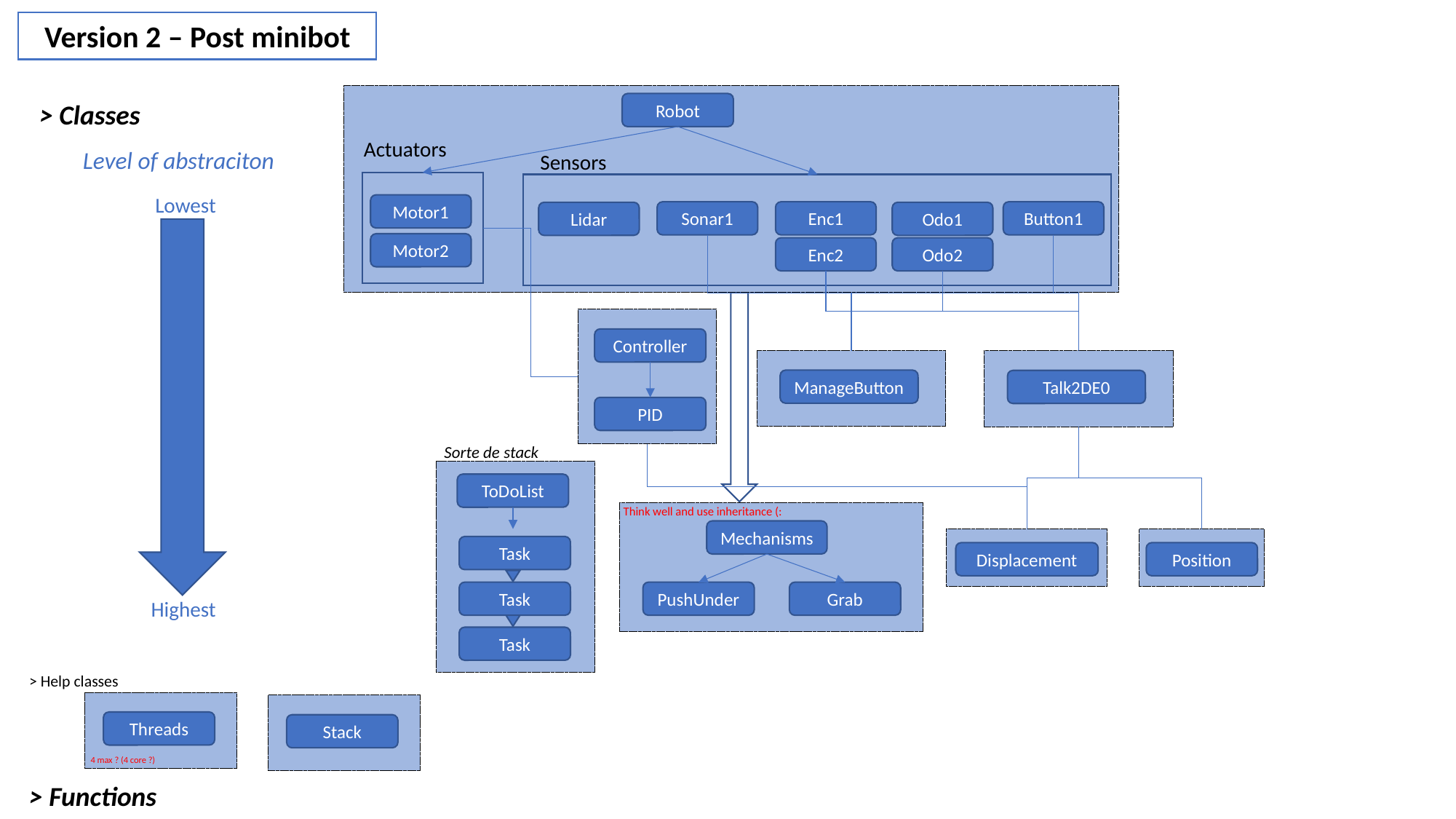

Version 2 – Post minibot

Robot

Motor1
Motor2

Enc1
Sonar1
Lidar
Odo1
Enc2
Odo2
Actuators
Sensors
> Classes
Level of abstraciton
Lowest
Button1

Controller
PID

ManageButton

Talk2DE0

Sorte de stack

ToDoList
Task

Task

Task
Think well and use inheritance (:

Mechanisms
PushUnder
Grab

Position

Displacement
Highest
> Help classes

Threads
4 max ? (4 core ?)

Stack

> Functions